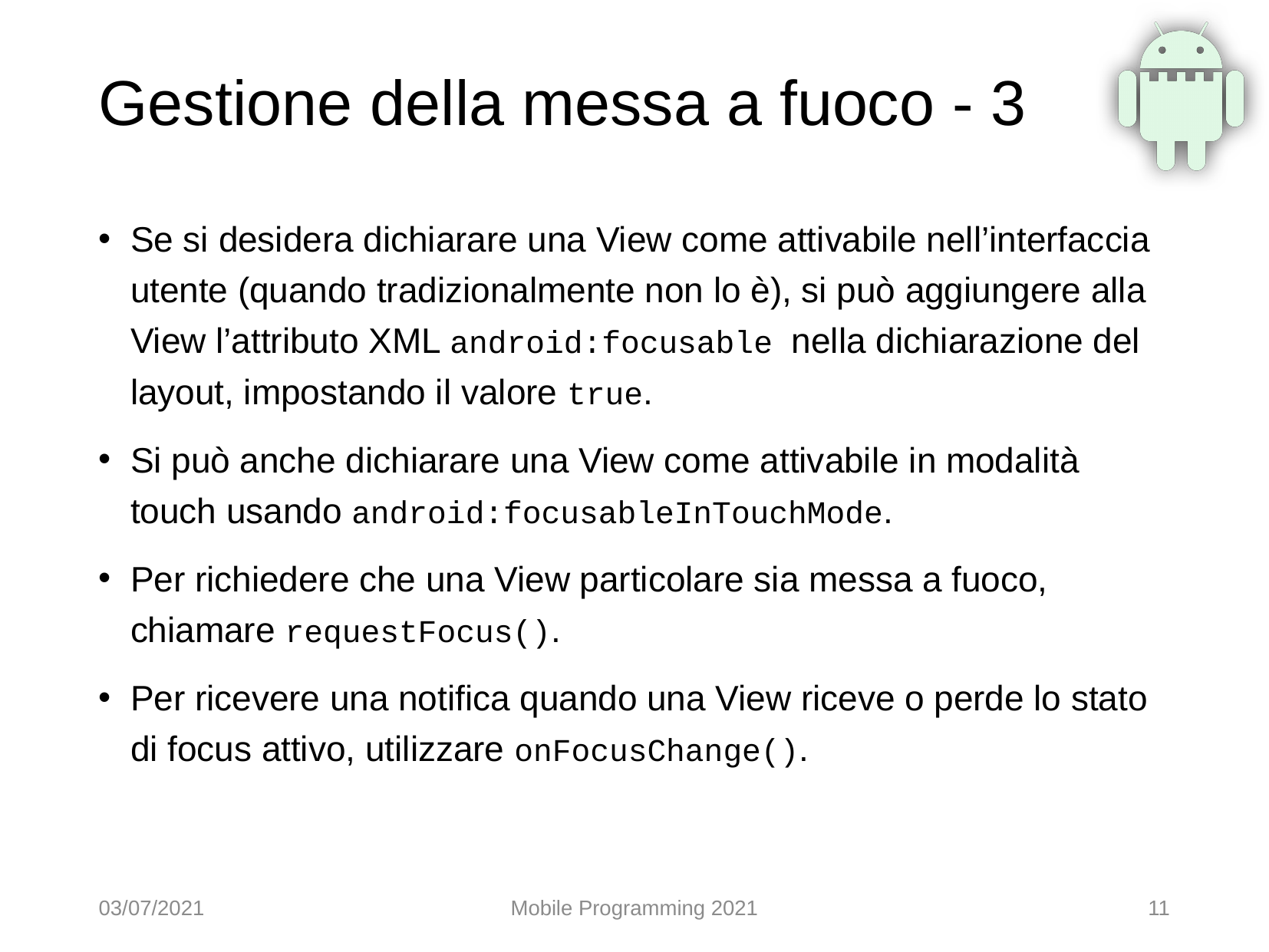

# Gestione della messa a fuoco - 3
Se si desidera dichiarare una View come attivabile nell’interfaccia utente (quando tradizionalmente non lo è), si può aggiungere alla View l’attributo XML android:focusable nella dichiarazione del layout, impostando il valore true.
Si può anche dichiarare una View come attivabile in modalità touch usando android:focusableInTouchMode.
Per richiedere che una View particolare sia messa a fuoco, chiamare requestFocus().
Per ricevere una notifica quando una View riceve o perde lo stato di focus attivo, utilizzare onFocusChange().
03/07/2021
Mobile Programming 2021
11